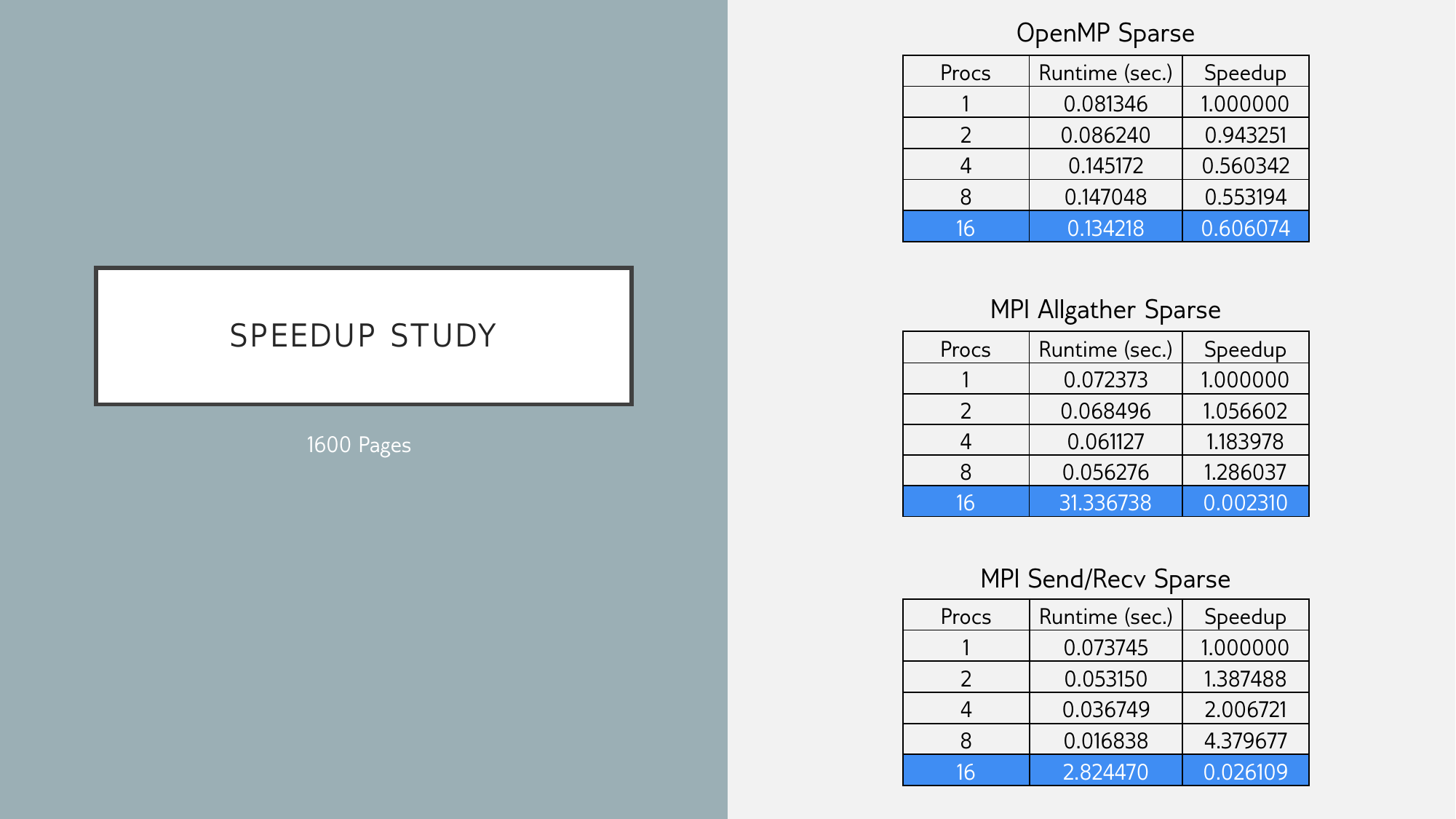

OpenMP Sparse
| Procs | Runtime (sec.) | Speedup |
| --- | --- | --- |
| 1 | 0.081346 | 1.000000 |
| 2 | 0.086240 | 0.943251 |
| 4 | 0.145172 | 0.560342 |
| 8 | 0.147048 | 0.553194 |
| 16 | 0.134218 | 0.606074 |
# Speedup Study
MPI Allgather Sparse
| Procs | Runtime (sec.) | Speedup |
| --- | --- | --- |
| 1 | 0.072373 | 1.000000 |
| 2 | 0.068496 | 1.056602 |
| 4 | 0.061127 | 1.183978 |
| 8 | 0.056276 | 1.286037 |
| 16 | 31.336738 | 0.002310 |
1600 Pages
MPI Send/Recv Sparse
| Procs | Runtime (sec.) | Speedup |
| --- | --- | --- |
| 1 | 0.073745 | 1.000000 |
| 2 | 0.053150 | 1.387488 |
| 4 | 0.036749 | 2.006721 |
| 8 | 0.016838 | 4.379677 |
| 16 | 2.824470 | 0.026109 |